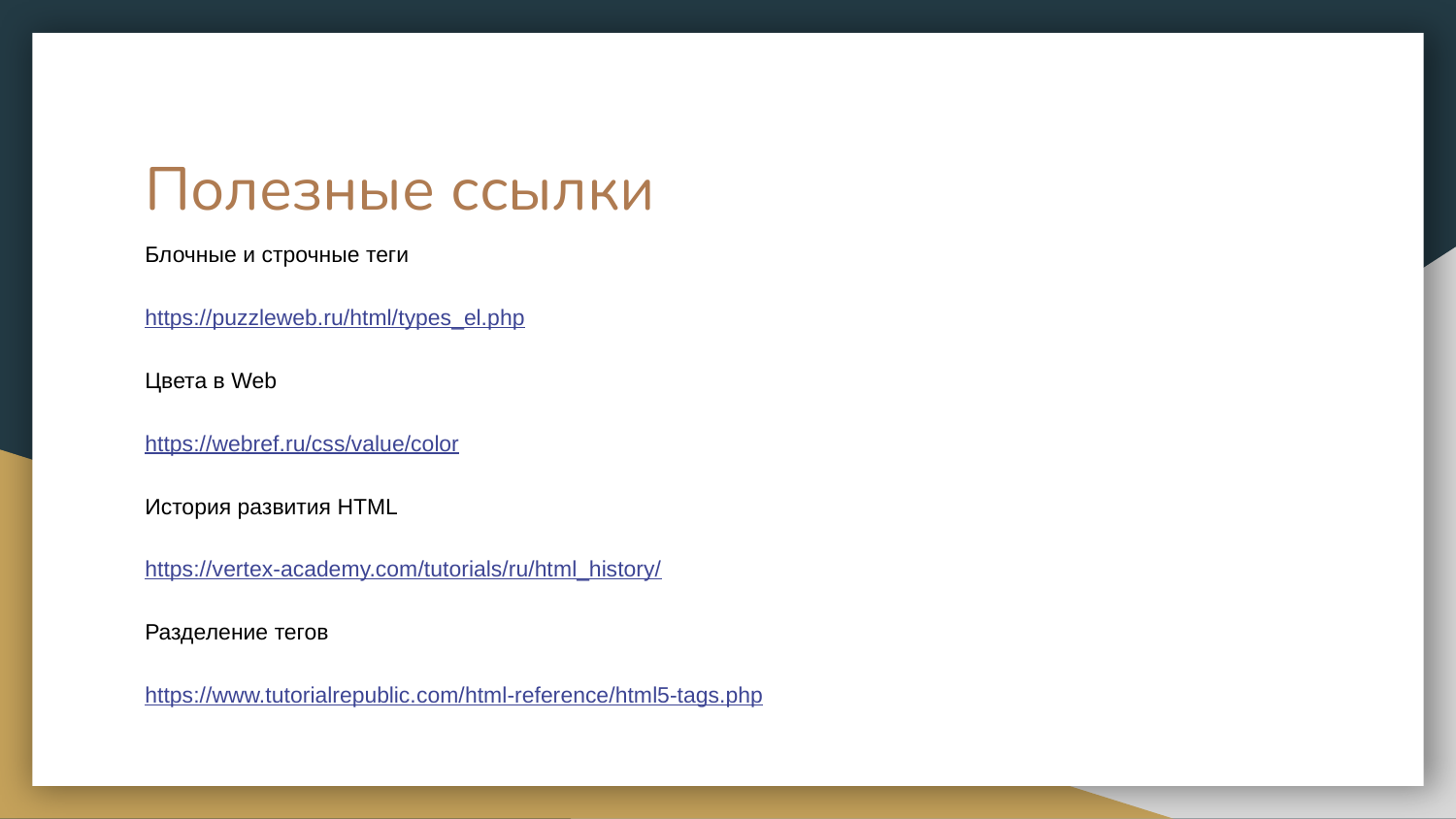

# Полезные ссылки
Блочные и строчные теги
https://puzzleweb.ru/html/types_el.php
Цвета в Web
https://webref.ru/css/value/color
История развития HTML
https://vertex-academy.com/tutorials/ru/html_history/
Разделение тегов
https://www.tutorialrepublic.com/html-reference/html5-tags.php